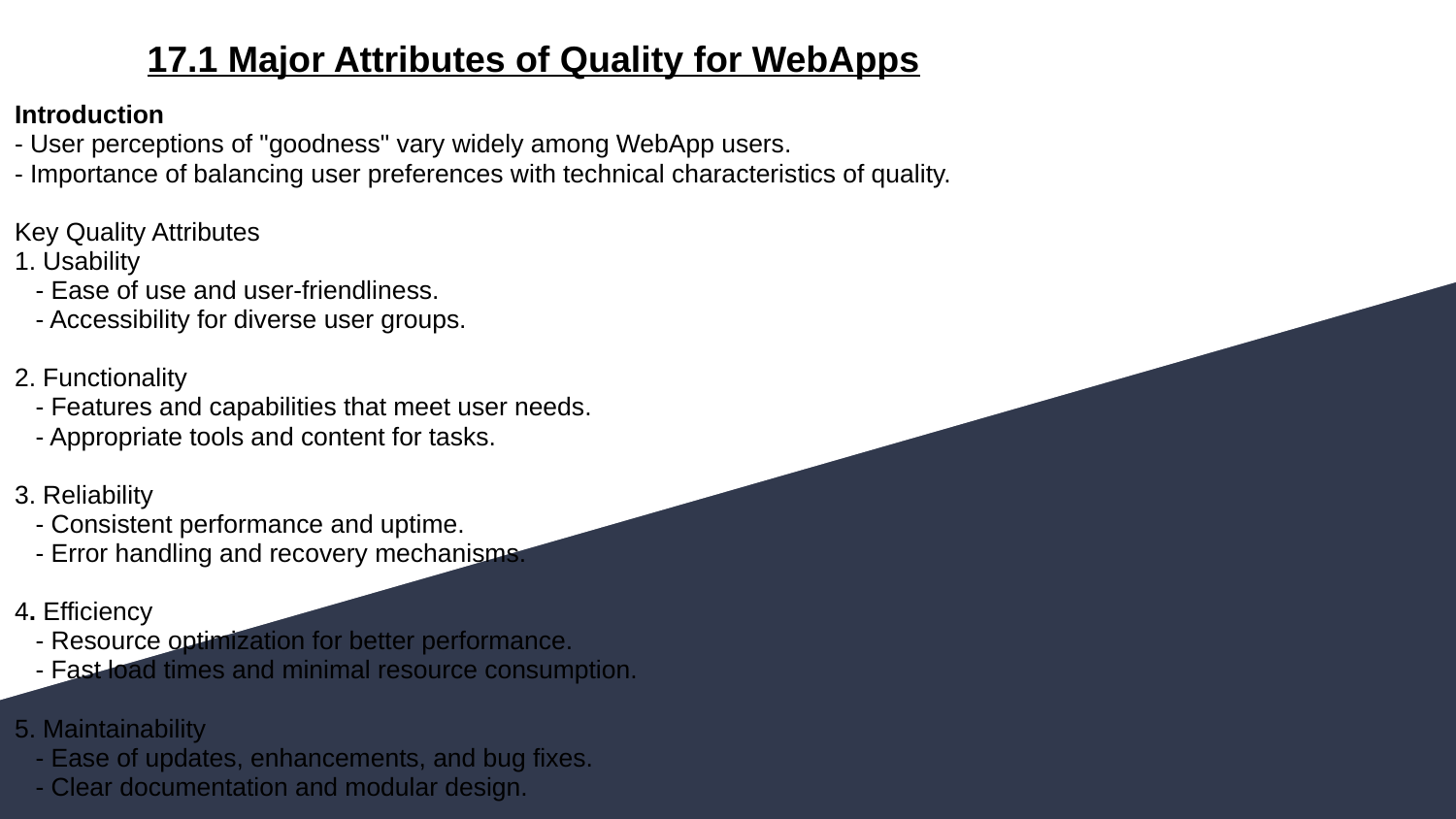

# 17.1 Major Attributes of Quality for WebApps
Introduction
- User perceptions of "goodness" vary widely among WebApp users.
- Importance of balancing user preferences with technical characteristics of quality.

Key Quality Attributes
1. Usability
   - Ease of use and user-friendliness.
   - Accessibility for diverse user groups.

2. Functionality
   - Features and capabilities that meet user needs.
   - Appropriate tools and content for tasks.

3. Reliability
   - Consistent performance and uptime.
   - Error handling and recovery mechanisms.

4. Efficiency
   - Resource optimization for better performance.
   - Fast load times and minimal resource consumption.

5. Maintainability
   - Ease of updates, enhancements, and bug fixes.
   - Clear documentation and modular design.